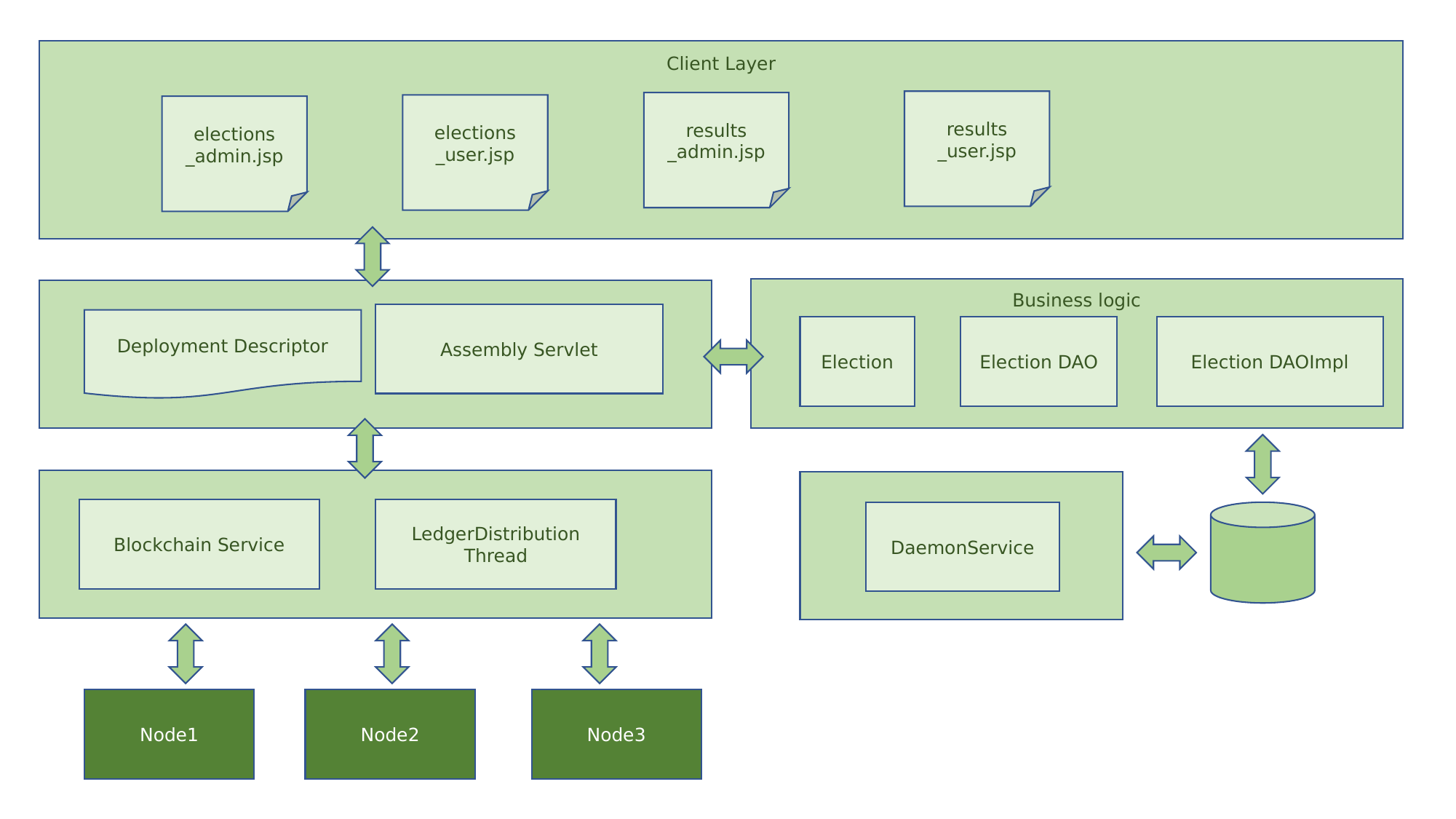

Client Layer

results
_user.jsp
results
_admin.jsp
elections
_user.jsp
elections
_admin.jsp

Business logic

Assembly Servlet
Deployment Descriptor
Election DAO
Election DAOImpl
Election

LedgerDistribution Thread
Blockchain Service
DaemonService

Node2
Node3
Node1